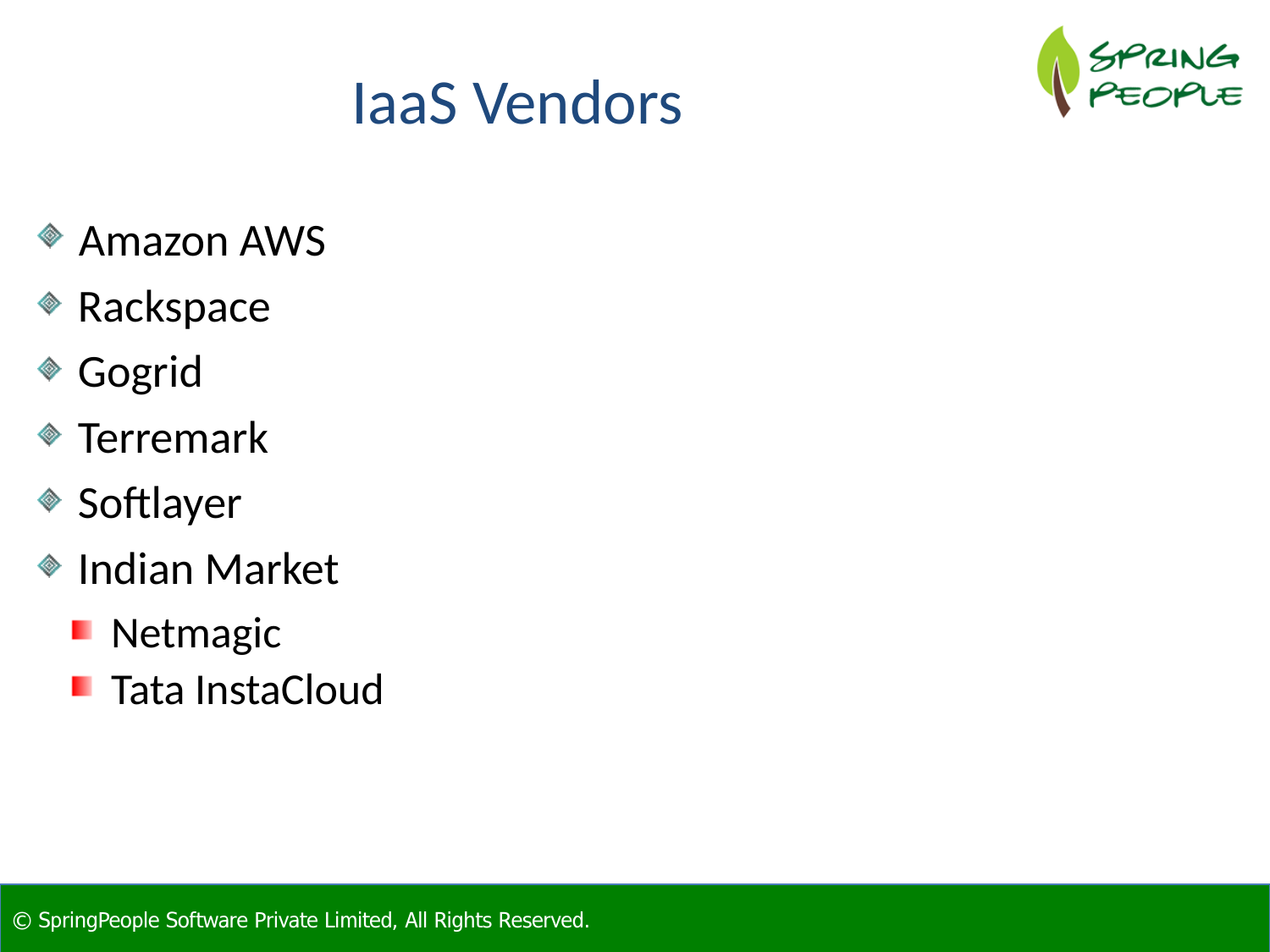

IaaS Vendors
 Amazon AWS
 Rackspace
 Gogrid
 Terremark
 Softlayer
 Indian Market
 Netmagic
 Tata InstaCloud